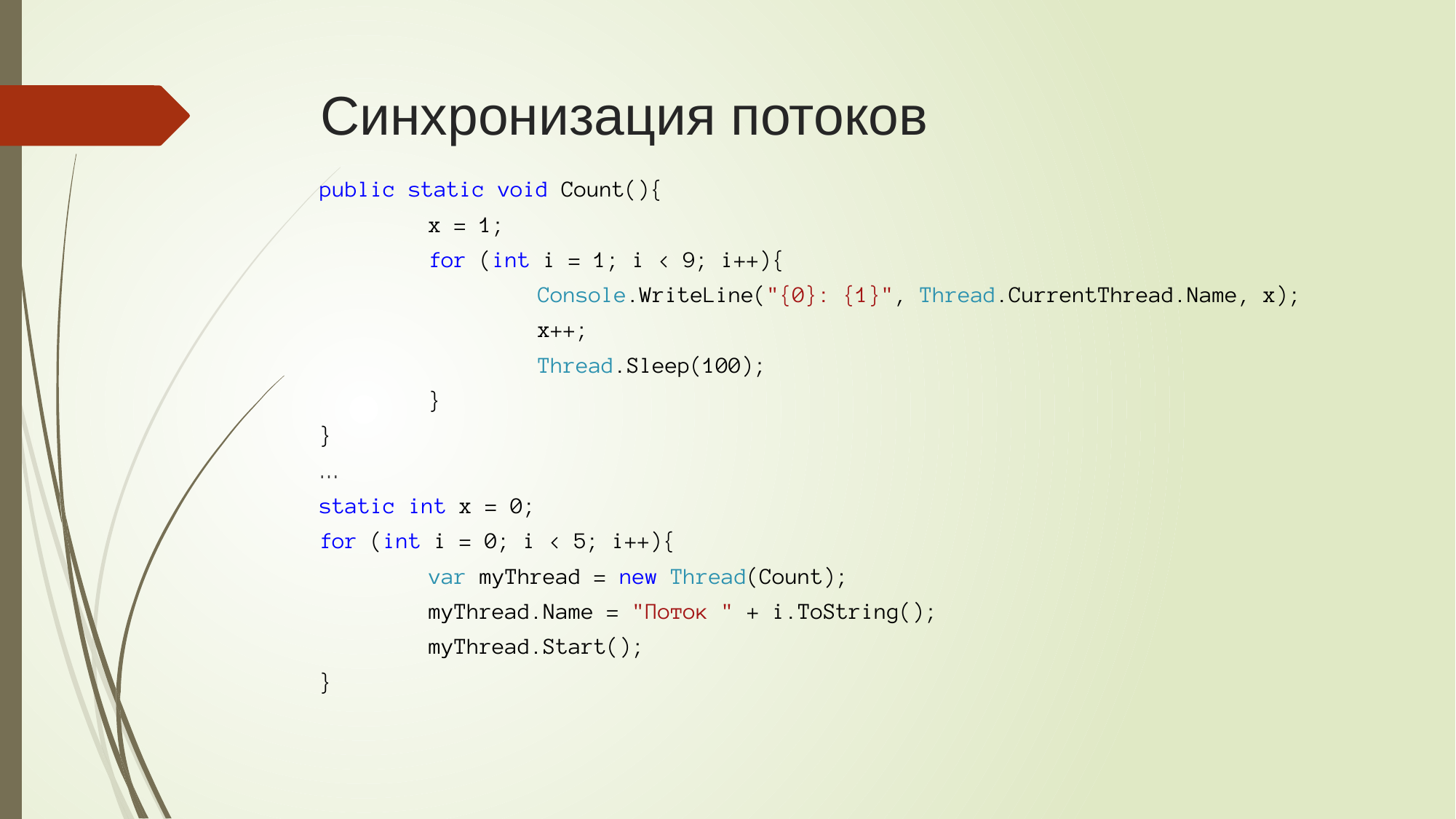

# Синхронизация потоков
public static void Count(){
	x = 1;
	for (int i = 1; i < 9; i++){
		Console.WriteLine("{0}: {1}", Thread.CurrentThread.Name, x);
		x++;
		Thread.Sleep(100);
	}
}
…
static int x = 0;
for (int i = 0; i < 5; i++){
	var myThread = new Thread(Count);
	myThread.Name = "Поток " + i.ToString();
	myThread.Start();
}